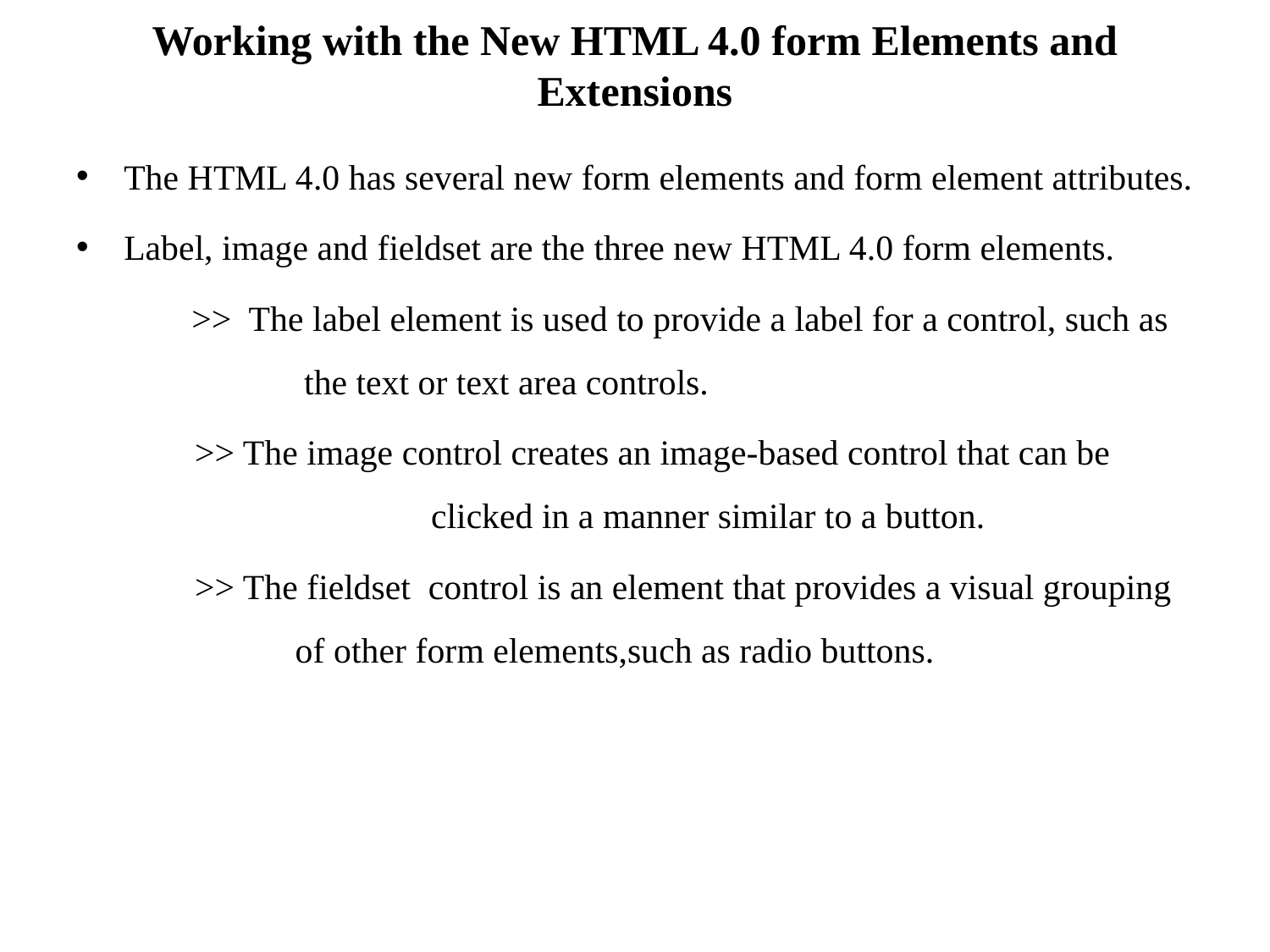

# Working with the New HTML 4.0 form Elements and Extensions
The HTML 4.0 has several new form elements and form element attributes.
Label, image and fieldset are the three new HTML 4.0 form elements.
             >>  The label element is used to provide a label for a control, such as 	      the text or text area controls.
	        >> The image control creates an image-based control that can be                           	      clicked in a manner similar to a button.
	        >> The fieldset  control is an element that provides a visual grouping 	     of other form elements,such as radio buttons.